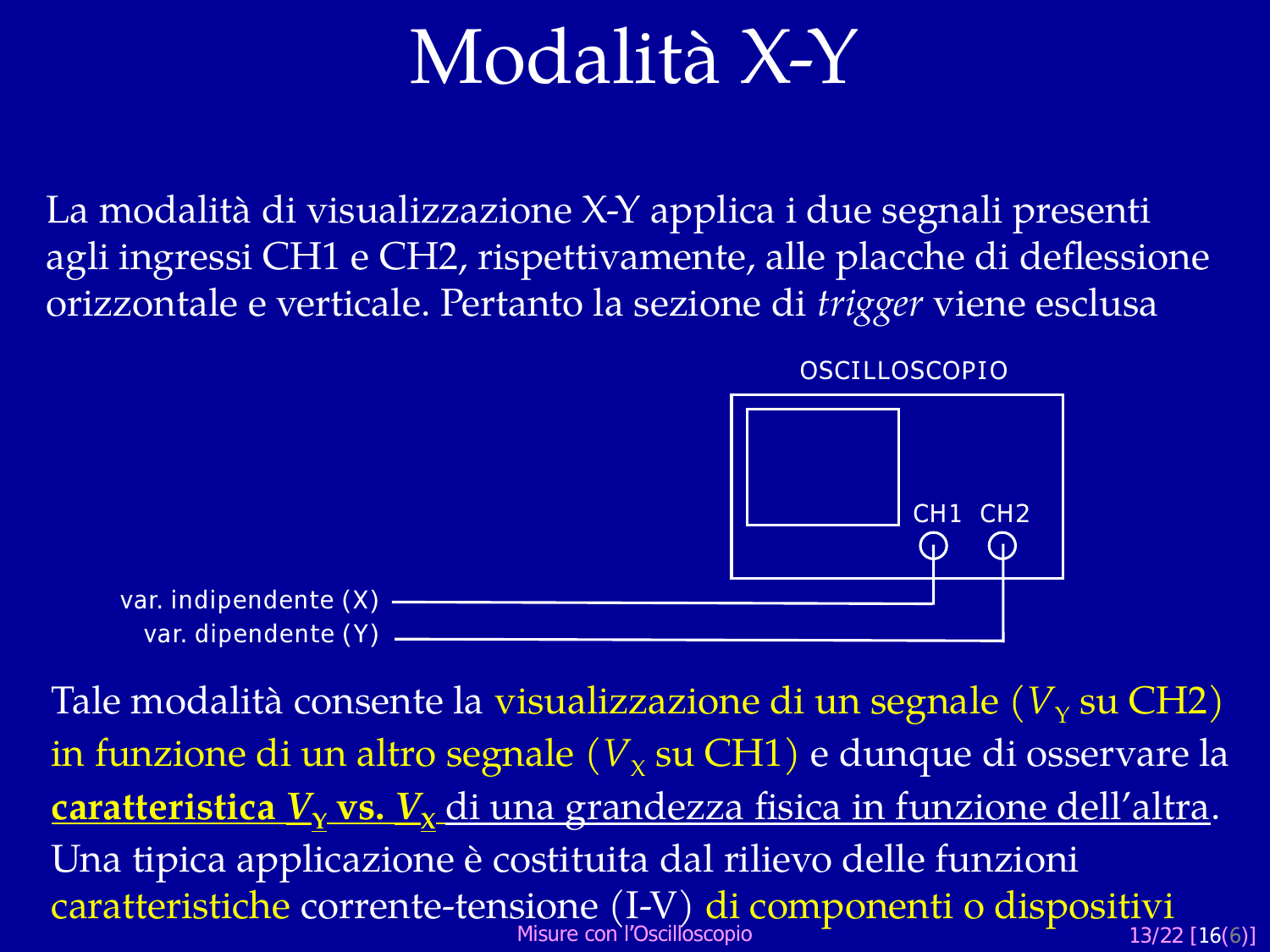

Modalità X-Y
La modalità di visualizzazione X-Y applica i due segnali presenti
agli ingressi CH1 e CH2, rispettivamente, alle placche di deflessione orizzontale e verticale. Pertanto la sezione di trigger viene esclusa

OSCILLOSCOPIO

CH1
CH2

var. indipendente (X)
var. dipendente (Y)
Tale modalità consente la visualizzazione di un segnale (VY su CH2) in funzione di un altro segnale (VX su CH1) e dunque di osservare la caratteristica VY vs. VX di una grandezza fisica in funzione dell’altra. Una tipica applicazione è costituita dal rilievo delle funzioni caratteristiche corrente-tensione (I-V) di componenti o dispositivi
Misure con l’Oscilloscopio
13/22 [16(6)]